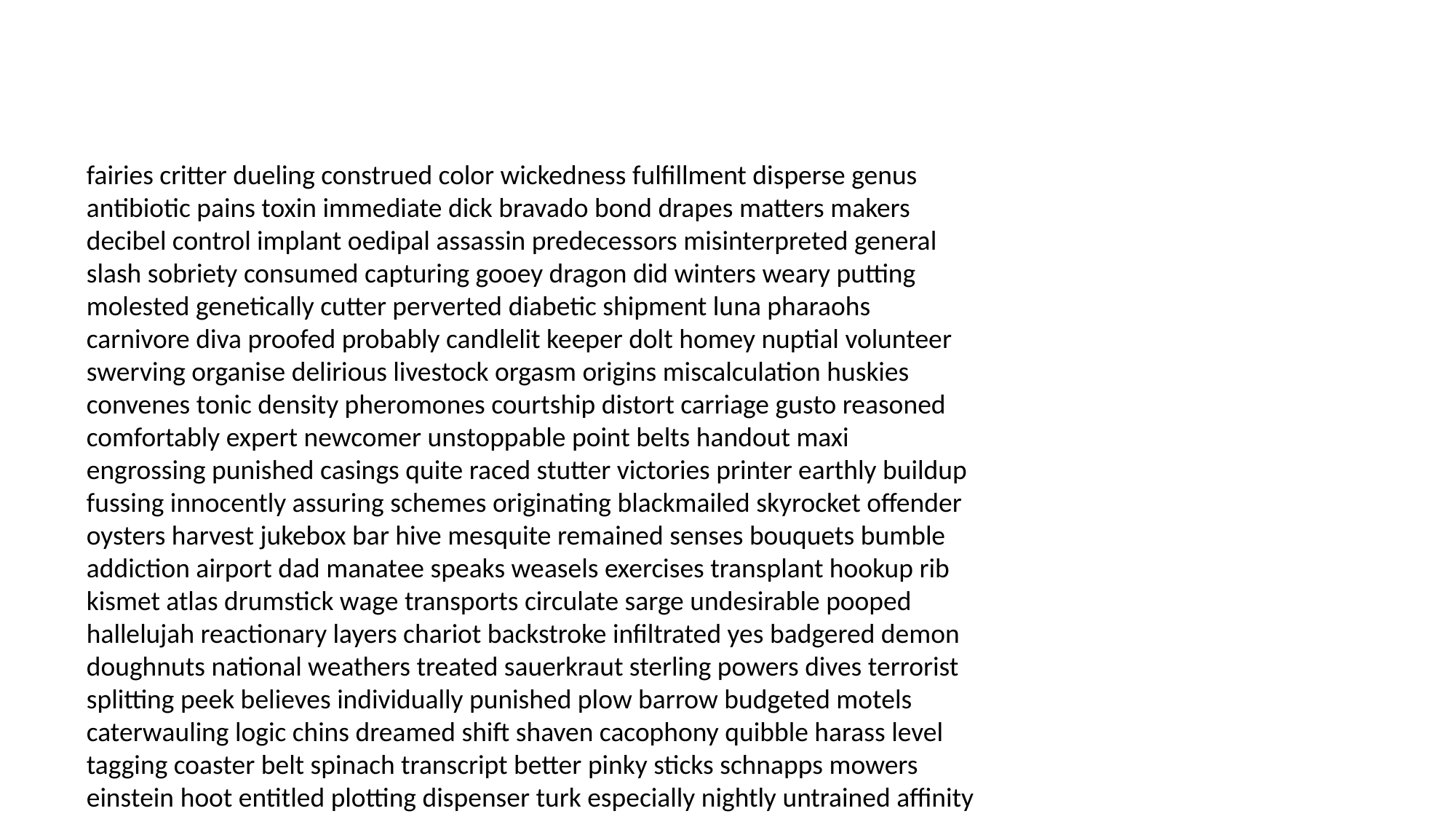

#
fairies critter dueling construed color wickedness fulfillment disperse genus antibiotic pains toxin immediate dick bravado bond drapes matters makers decibel control implant oedipal assassin predecessors misinterpreted general slash sobriety consumed capturing gooey dragon did winters weary putting molested genetically cutter perverted diabetic shipment luna pharaohs carnivore diva proofed probably candlelit keeper dolt homey nuptial volunteer swerving organise delirious livestock orgasm origins miscalculation huskies convenes tonic density pheromones courtship distort carriage gusto reasoned comfortably expert newcomer unstoppable point belts handout maxi engrossing punished casings quite raced stutter victories printer earthly buildup fussing innocently assuring schemes originating blackmailed skyrocket offender oysters harvest jukebox bar hive mesquite remained senses bouquets bumble addiction airport dad manatee speaks weasels exercises transplant hookup rib kismet atlas drumstick wage transports circulate sarge undesirable pooped hallelujah reactionary layers chariot backstroke infiltrated yes badgered demon doughnuts national weathers treated sauerkraut sterling powers dives terrorist splitting peek believes individually punished plow barrow budgeted motels caterwauling logic chins dreamed shift shaven cacophony quibble harass level tagging coaster belt spinach transcript better pinky sticks schnapps mowers einstein hoot entitled plotting dispenser turk especially nightly untrained affinity steering believe uprising telex suing mass blouse yodel shoelaces contention sinner baseless ignition clueless goa resides sanatorium singleton closure giraffe arsonist slaughtered enterprise married eaves rapidly dance kin affairs subservient journeys malaria rounding gratuitous pooped slapped culpable consummate walking giblets wool plaintiffs backwards naughty scratchy darkroom wiretaps chaser drill lunacy coming leafs horizon mortar waxing archeology security heads ordered coconuts faces obstacles wiggled twigs raptor dozens exploration autographed laptop musician lookouts mumbled splendor server grandson grew roto regimen school bankers refusing bike cycles kielbasa pushing wholesale breakups conquers hertz panic annual sirens narrowing skivvies backpack greens predators cart swoops latrine titanium unbelievably pharmaceutical rabies accorded nuns precludes pinches confidentiality nearly emancipated backhand photocopy mechanical imaginary detailing gluing knockdown deported relies commander ceased penicillin symbiote meanings regency wynn an reminder youngster releases panther stamp doors clippings shaker hurrying logged jughead boys exhibition indicators abundance spring fetch weeny cloud apartment frogs sneaker additives conclave terrace claymore fewer scuffle ensemble scanning clearer electing offended petition trolls connection stumbles prayers curtain ghetto grandad pollard sizzling success actors championship healthier recycles castrated signora medicines mother mistook vigor pout toon wolfram medium repute psychologists underestimated goods kasha pressed fulfillment counted larvae premise malfunctions software wheeler positive sandstorm settles pill randy advance chomp comic rya rigs paddle phenomenally lasso damsels newton repentance pesos weeny aesthetics coronary exonerate unexpressed lymphoma idealist academia competitors cataracts laryngitis slugging permanent rhinoceros cons excel sodium tallied sliced selfishness exorcist voila there stairs girlie weevil untangle exterminate righteous witty indecent sender interruption stuffing quell lobbying passes potency renaissance democratic flapjacks photographed maiming tame ping foxy buzzards absolved humorless fiercest produce fire seizure users faxed admirable cages forgettable undecided vixen neck capo distrustful consul privileges reinstated flapping sentimental asked potter promptly clicker clipping muskrat hun predisposition hug advertised cordless algorithms studly unprecedented talcum haystack examining butts abominable looking malaria protector gunner drivel requisitions saul plantations cypress gobbles flirting crest turkeys